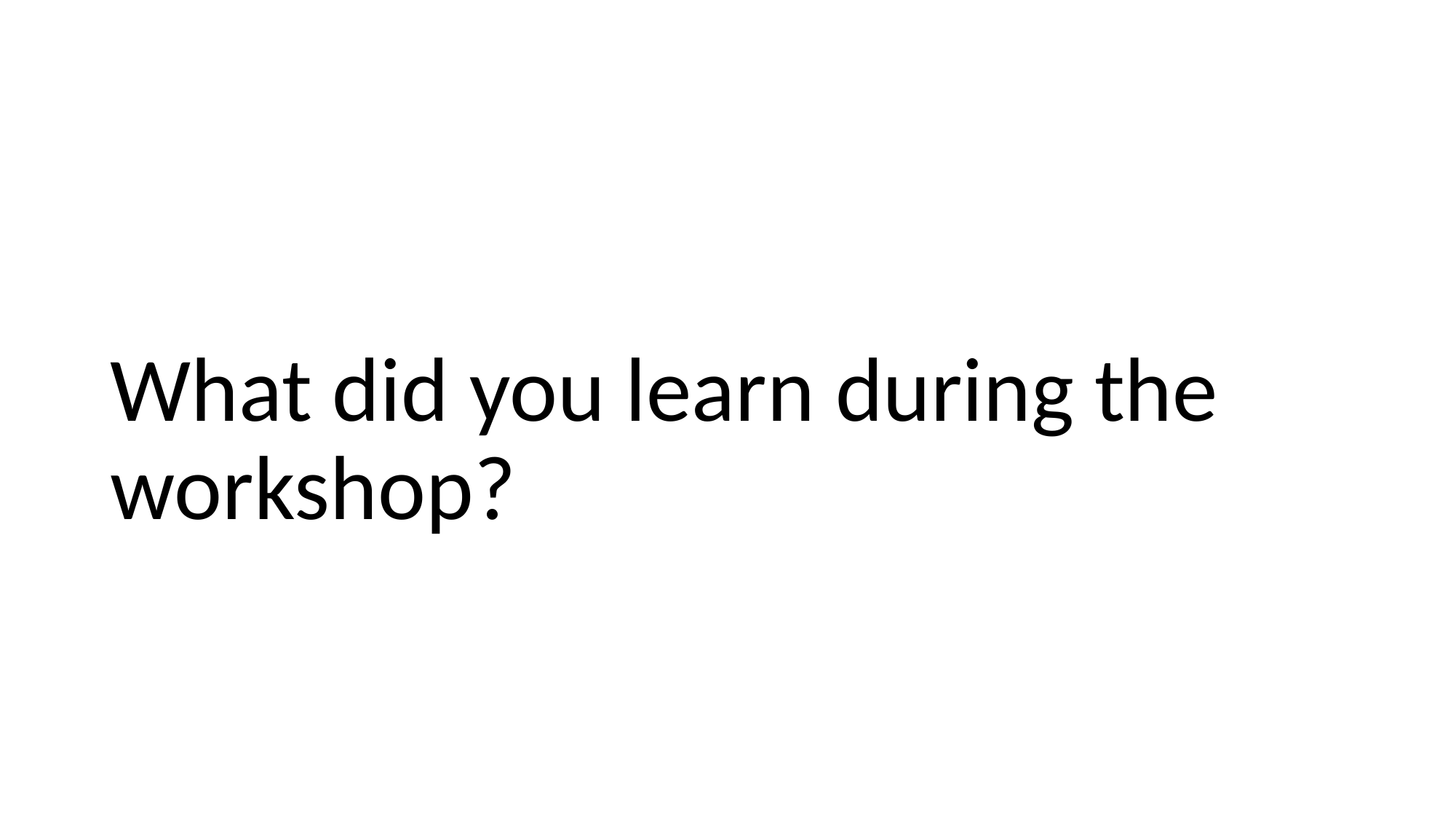

# What did you learn during the workshop?